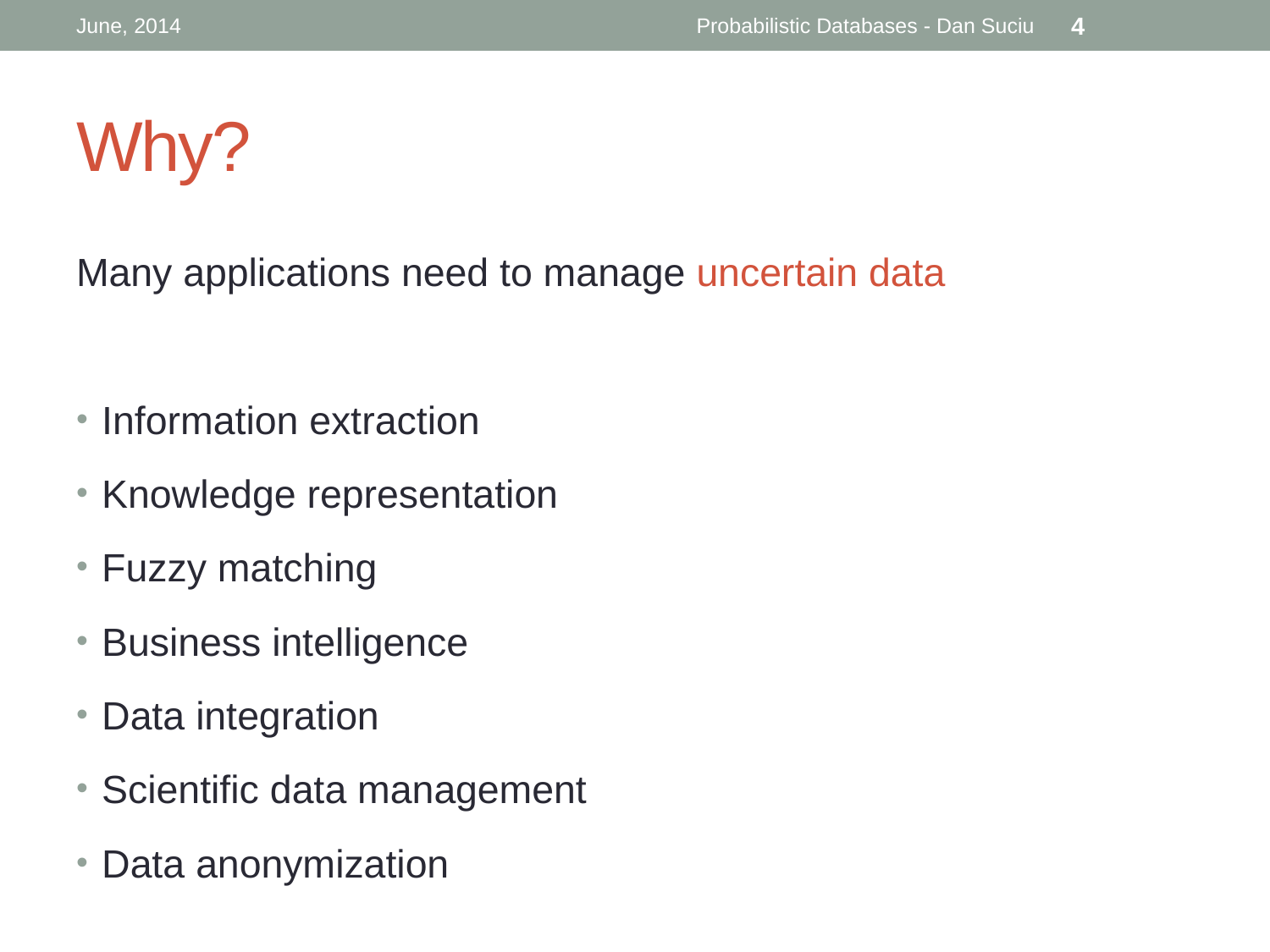

June, 2014
Probabilistic Databases - Dan Suciu
4
# Why?
Many applications need to manage uncertain data

Information extraction
Knowledge representation
Fuzzy matching
Business intelligence
Data integration
Scientific data management
Data anonymization